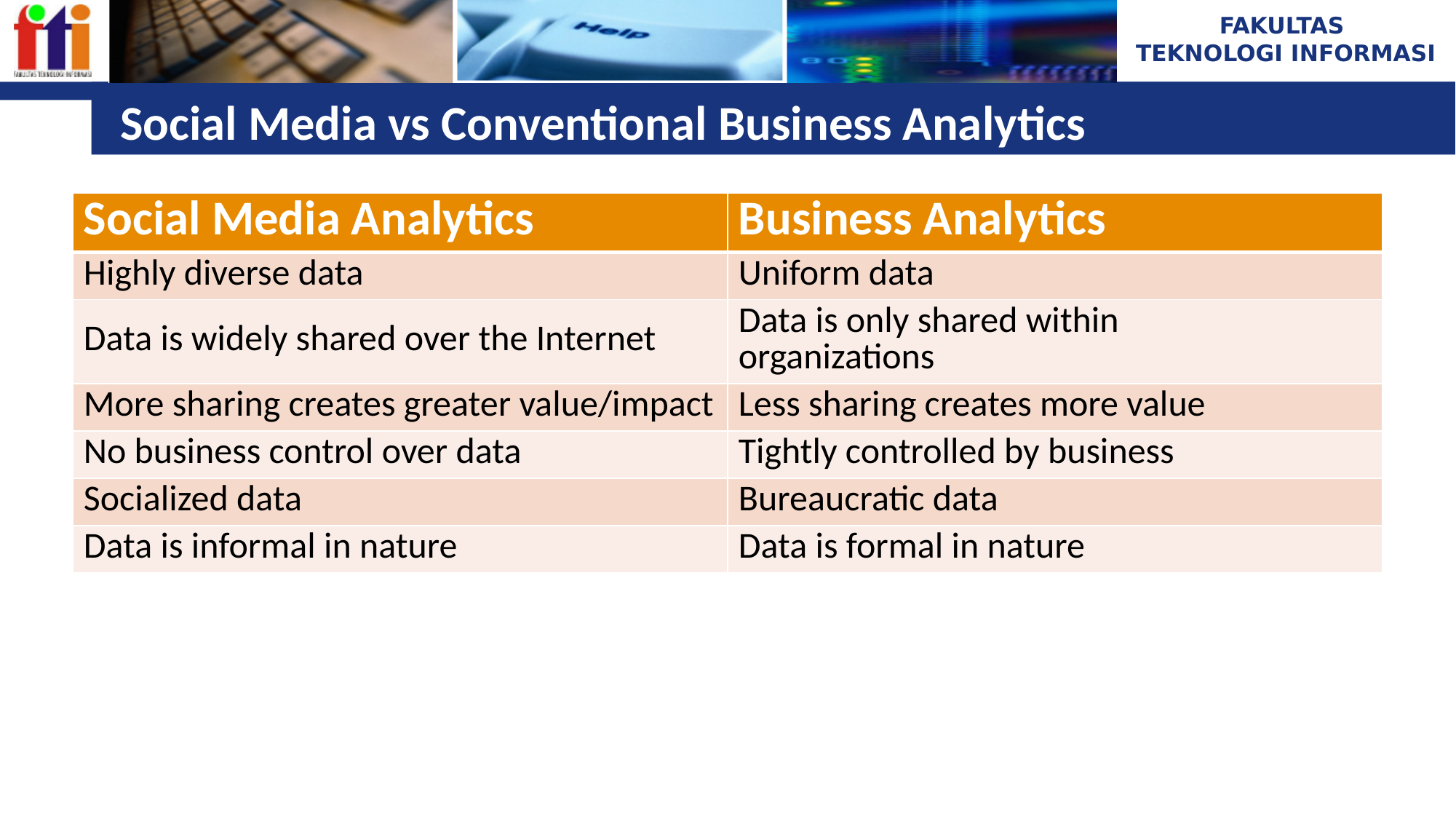

# Social Media vs Conventional Business Analytics
| Social Media Analytics | Business Analytics |
| --- | --- |
| Highly diverse data | Uniform data |
| Data is widely shared over the Internet | Data is only shared within organizations |
| More sharing creates greater value/impact | Less sharing creates more value |
| No business control over data | Tightly controlled by business |
| Socialized data | Bureaucratic data |
| Data is informal in nature | Data is formal in nature |